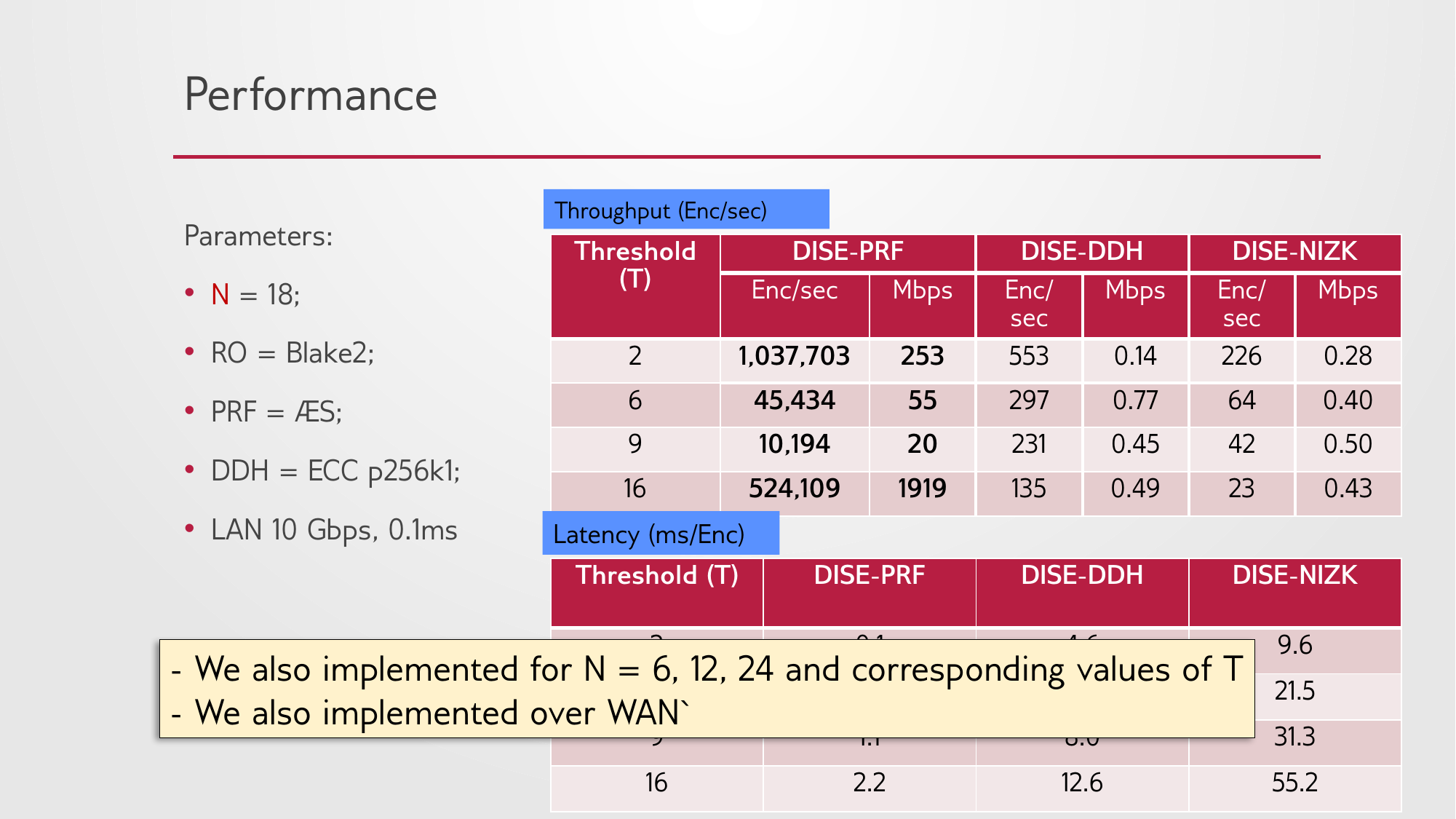

# Performance
Throughput (Enc/sec)
Parameters:
N = 18;
RO = Blake2;
PRF = AES;
DDH = ECC p256k1;
LAN 10 Gbps, 0.1ms

| Threshold (T) | DISE-PRF |  | DISE-DDH |  | DISE-NIZK |  |
| --- | --- | --- | --- | --- | --- | --- |
|  | Enc/sec | Mbps | Enc/sec | Mbps | Enc/sec | Mbps |
| 2 | 1,037,703 | 253 | 553 | 0.14 | 226 | 0.28 |
| 6 | 45,434 | 55 | 297 | 0.77 | 64 | 0.40 |
| 9 | 10,194 | 20 | 231 | 0.45 | 42 | 0.50 |
| 16 | 524,109 | 1919 | 135 | 0.49 | 23 | 0.43 |
Latency (ms/Enc)
| Threshold (T) | DISE-PRF | DISE-DDH | DISE-NIZK |
| --- | --- | --- | --- |
| 2 | 0.1 | 4.6 | 9.6 |
| 6 | 0.6 | 5.4 | 21.5 |
| 9 | 1.1 | 8.0 | 31.3 |
| 16 | 2.2 | 12.6 | 55.2 |
- We also implemented for N = 6, 12, 24 and corresponding values of T
- We also implemented over WAN`